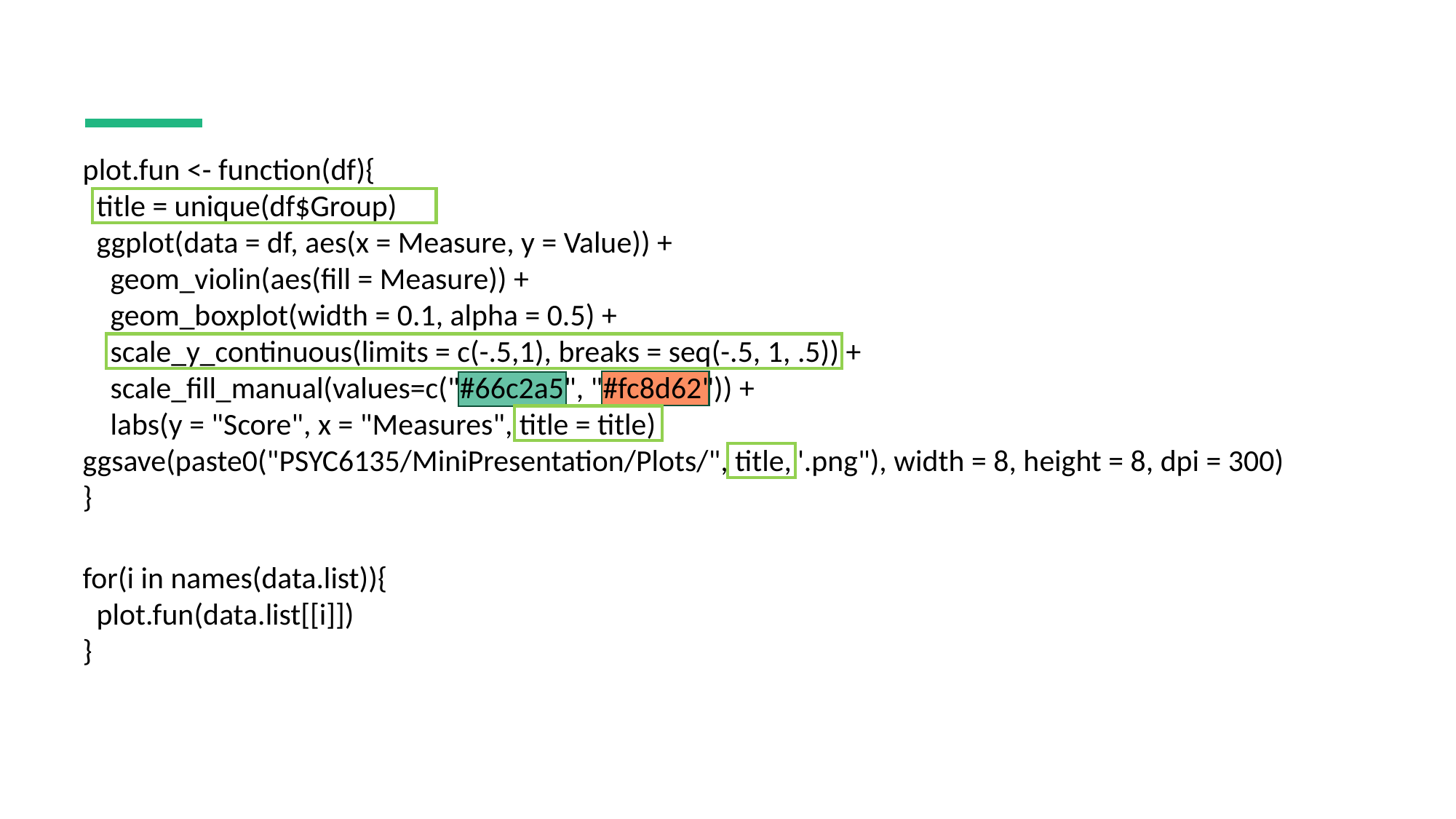

plot.fun <- function(df){
  title = unique(df$Group)
  ggplot(data = df, aes(x = Measure, y = Value)) +
    geom_violin(aes(fill = Measure)) +
    geom_boxplot(width = 0.1, alpha = 0.5) +
    scale_y_continuous(limits = c(-.5,1), breaks = seq(-.5, 1, .5)) +
    scale_fill_manual(values=c("#66c2a5", "#fc8d62")) +
    labs(y = "Score", x = "Measures", title = title)
ggsave(paste0("PSYC6135/MiniPresentation/Plots/", title,".png"), width = 8, height = 8, dpi = 300)
}

for(i in names(data.list)){
  plot.fun(data.list[[i]])
}